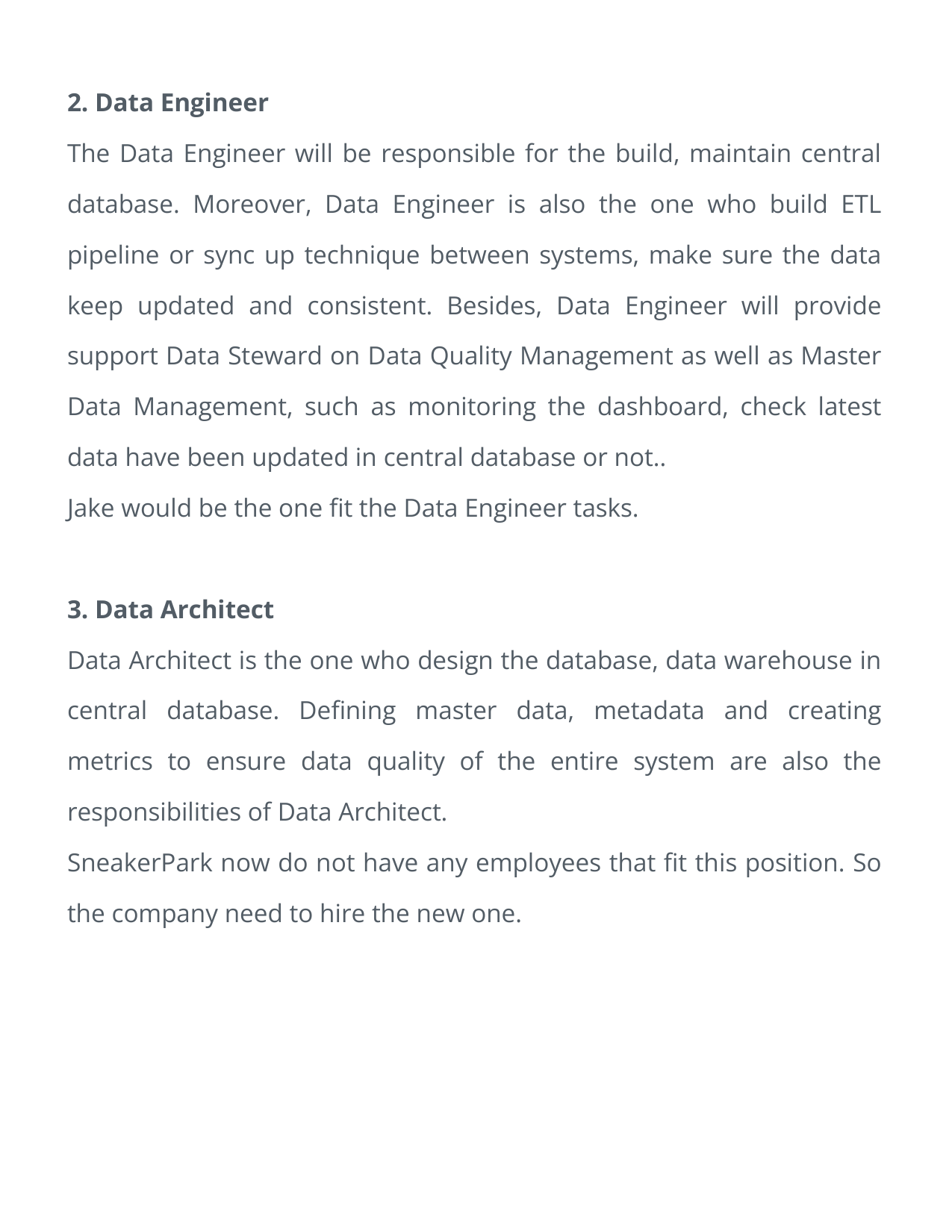

2. Data Engineer
The Data Engineer will be responsible for the build, maintain central database. Moreover, Data Engineer is also the one who build ETL pipeline or sync up technique between systems, make sure the data keep updated and consistent. Besides, Data Engineer will provide support Data Steward on Data Quality Management as well as Master Data Management, such as monitoring the dashboard, check latest data have been updated in central database or not..
Jake would be the one fit the Data Engineer tasks.

3. Data Architect
Data Architect is the one who design the database, data warehouse in central database. Defining master data, metadata and creating metrics to ensure data quality of the entire system are also the responsibilities of Data Architect.
SneakerPark now do not have any employees that fit this position. So the company need to hire the new one.